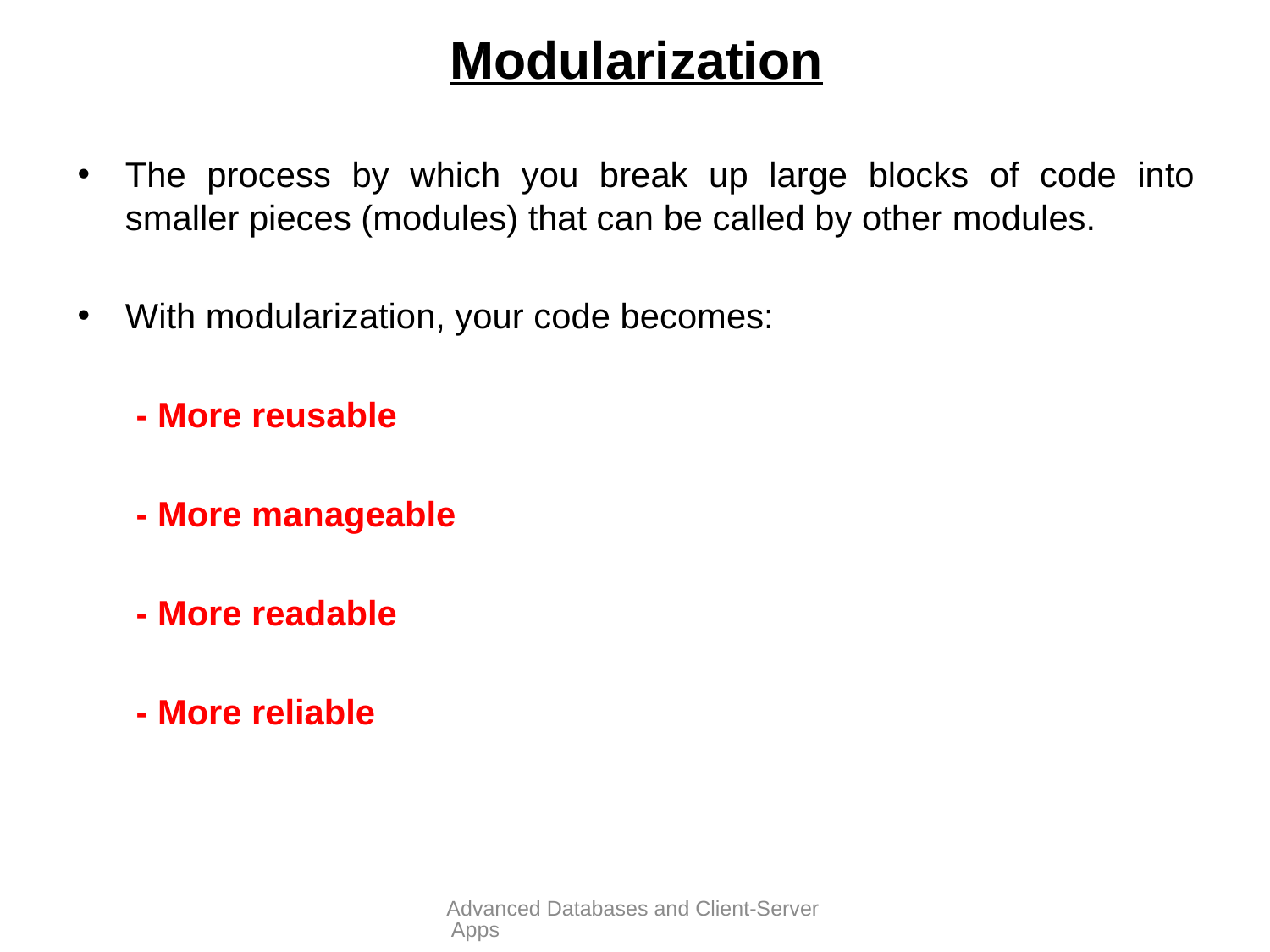

# Modularization
The process by which you break up large blocks of code into smaller pieces (modules) that can be called by other modules.

With modularization, your code becomes:

      - More reusable

      - More manageable

      - More readable

      - More reliable

Advanced Databases and Client-Server Apps